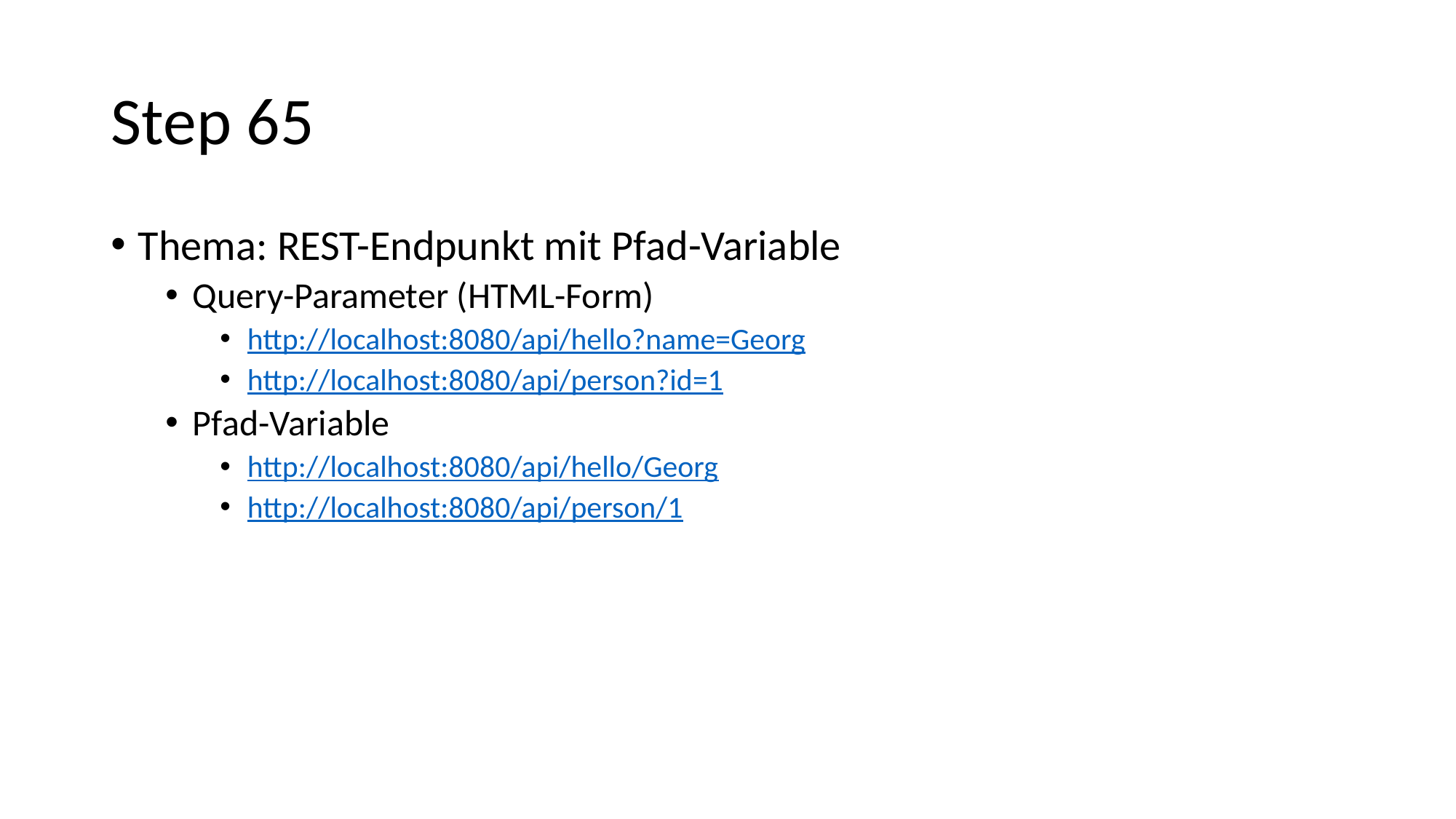

# Step 65
Thema: REST-Endpunkt mit Pfad-Variable
Query-Parameter (HTML-Form)
http://localhost:8080/api/hello?name=Georg
http://localhost:8080/api/person?id=1
Pfad-Variable
http://localhost:8080/api/hello/Georg
http://localhost:8080/api/person/1